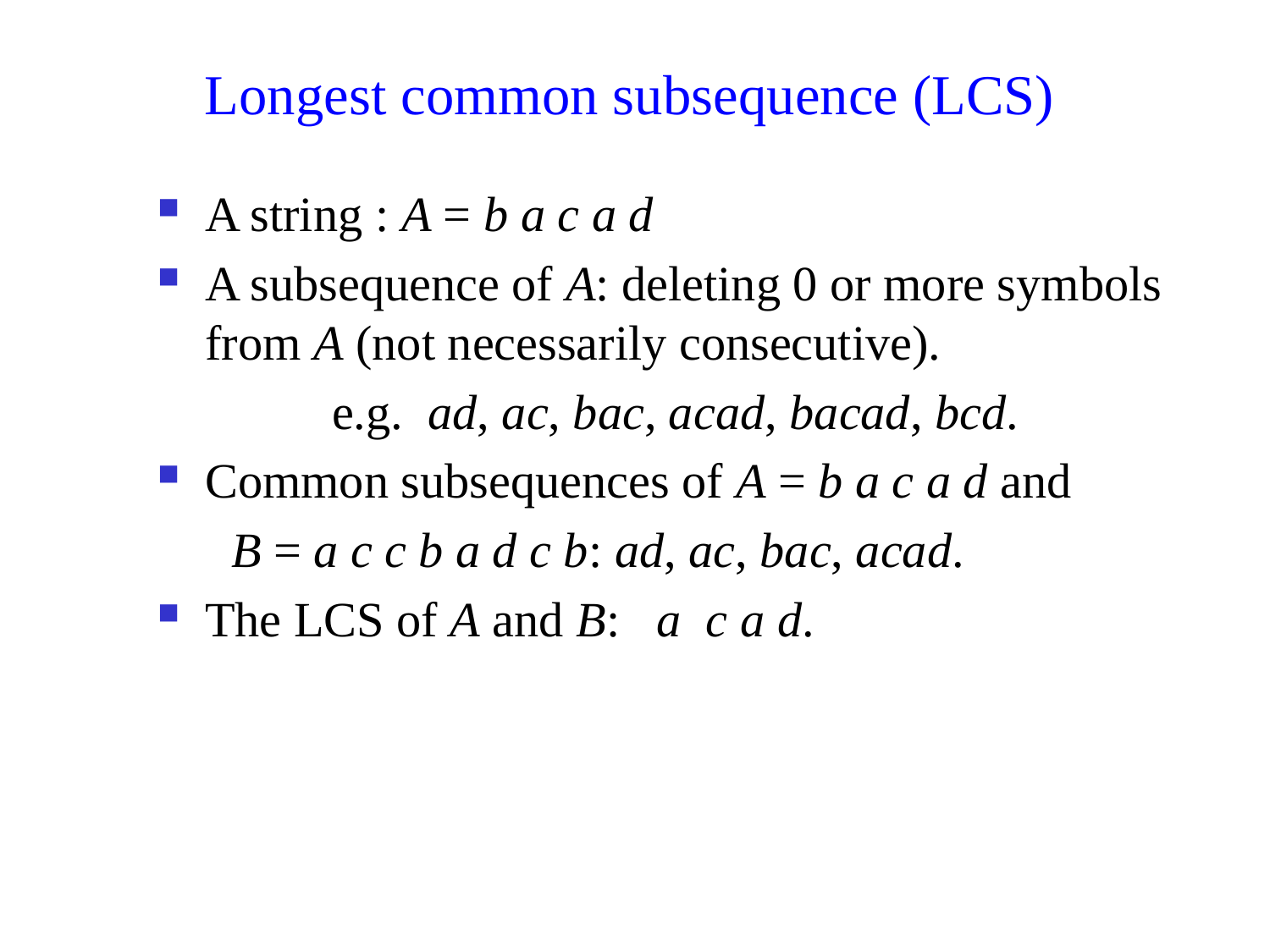

# Longest common subsequence (LCS)
A string : A = b a c a d
A subsequence of A: deleting 0 or more symbols from A (not necessarily consecutive).
		e.g.  ad, ac, bac, acad, bacad, bcd.
Common subsequences of A = b a c a d and
      B = a c c b a d c b: ad, ac, bac, acad.
The LCS of A and B:   a  c a d.